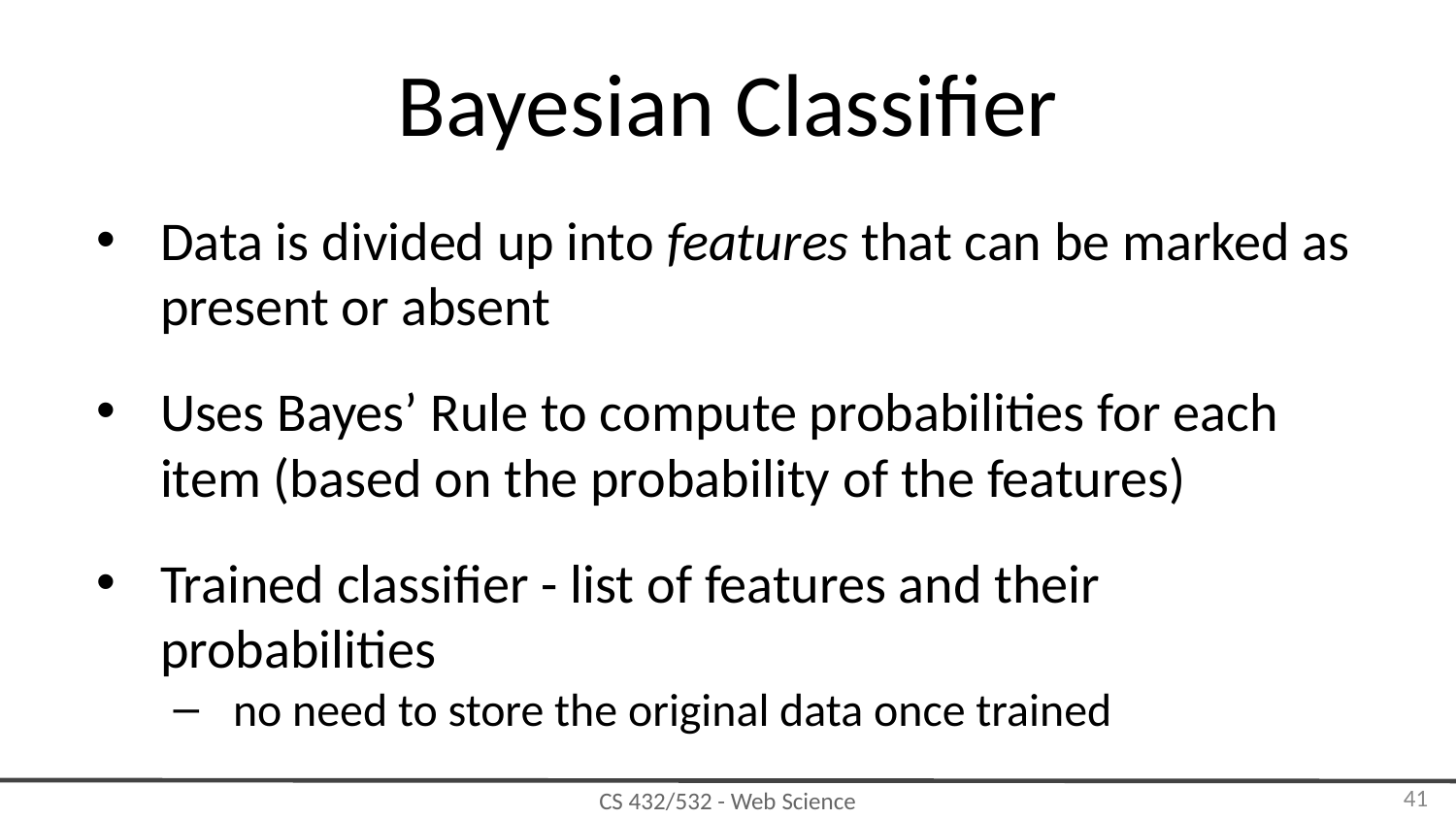

# Bayesian Classifier
Data is divided up into features that can be marked as present or absent

Uses Bayes’ Rule to compute probabilities for each item (based on the probability of the features)

Trained classifier - list of features and their probabilities
no need to store the original data once trained
41